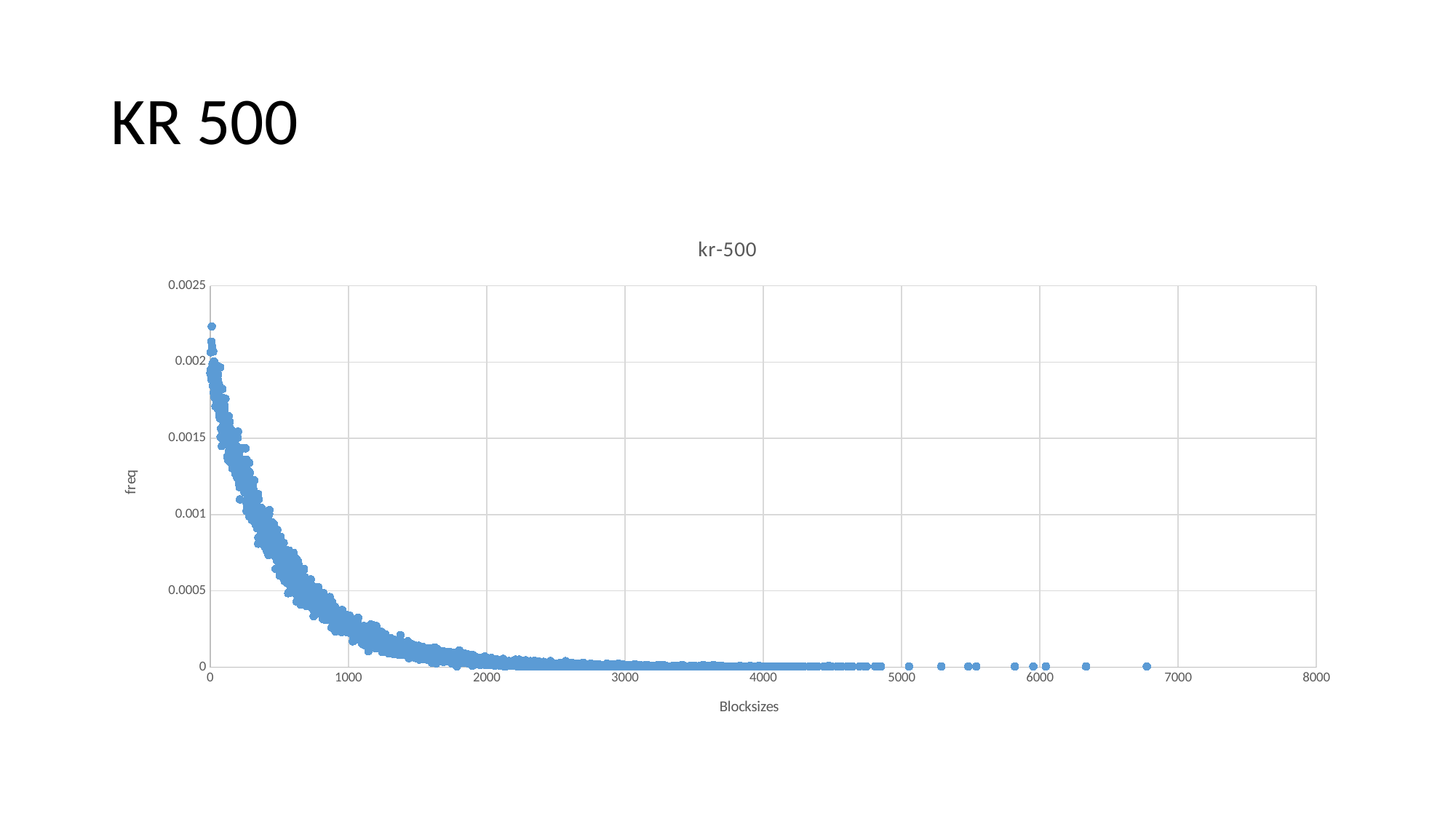

# KR 500

### Chart:

| Category |  |
|---|---|